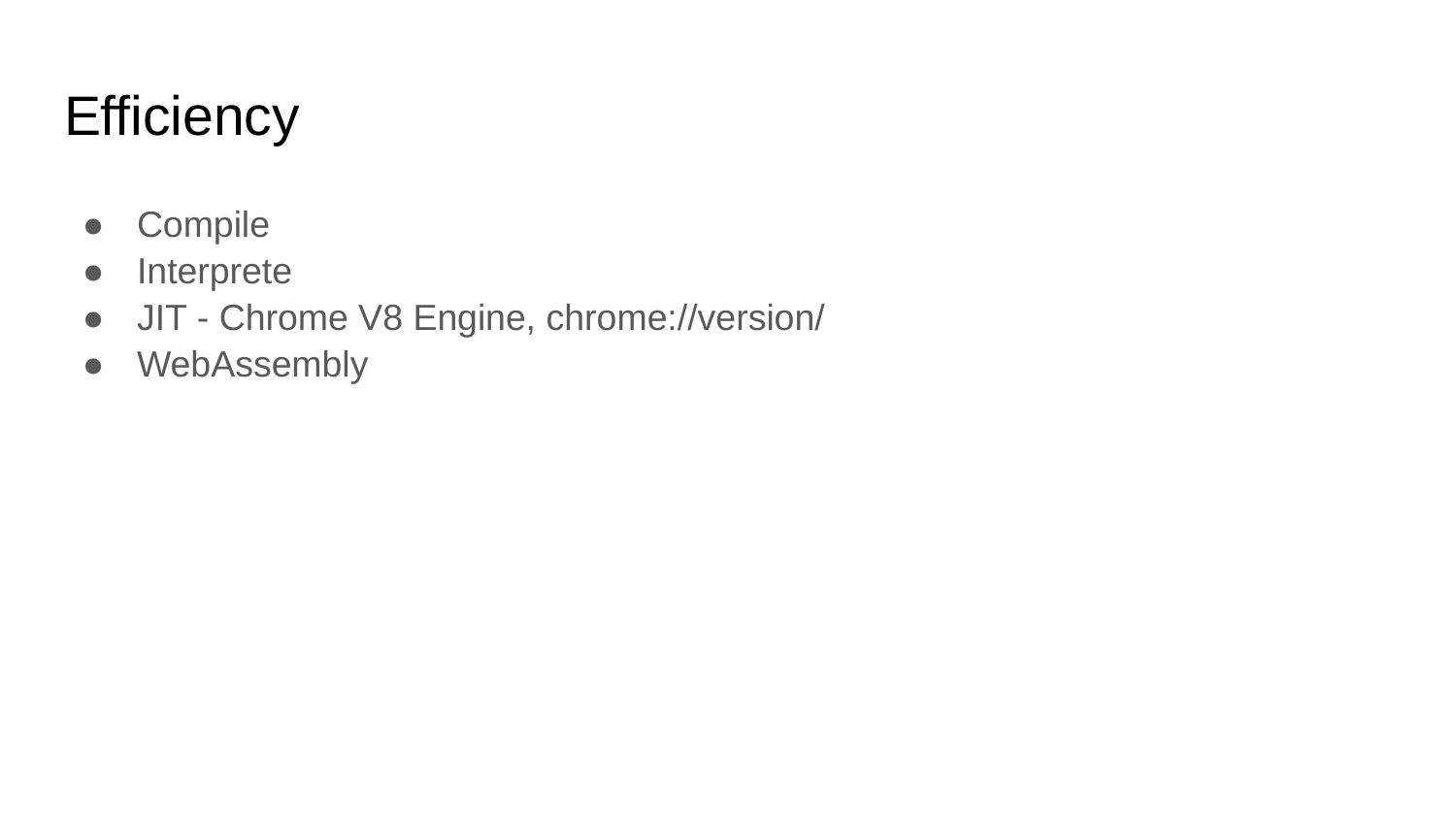

# Efficiency
Compile
Interprete
JIT - Chrome V8 Engine, chrome://version/
WebAssembly